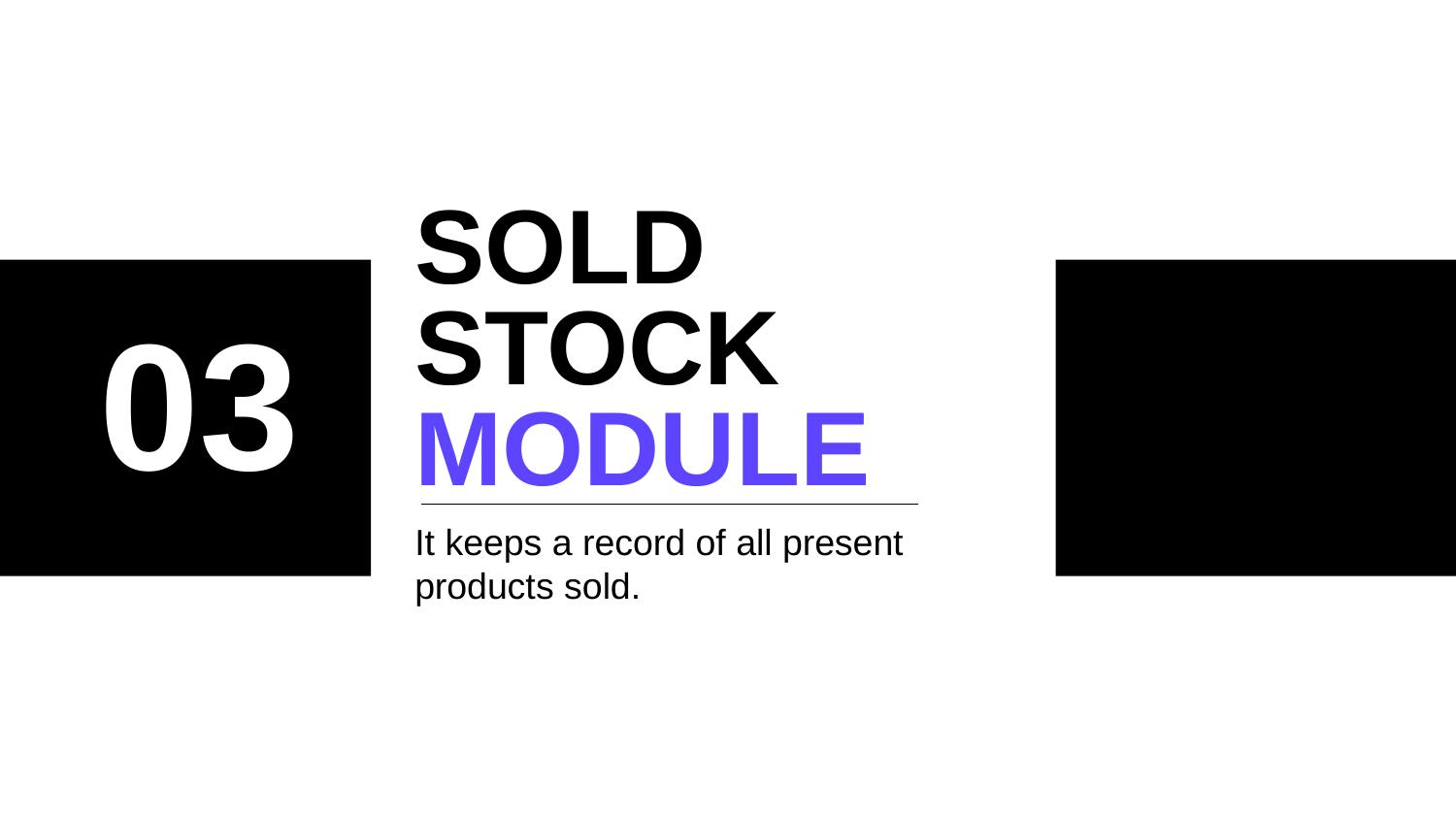

# SOLD STOCK MODULE
03
It keeps a record of all present products sold.